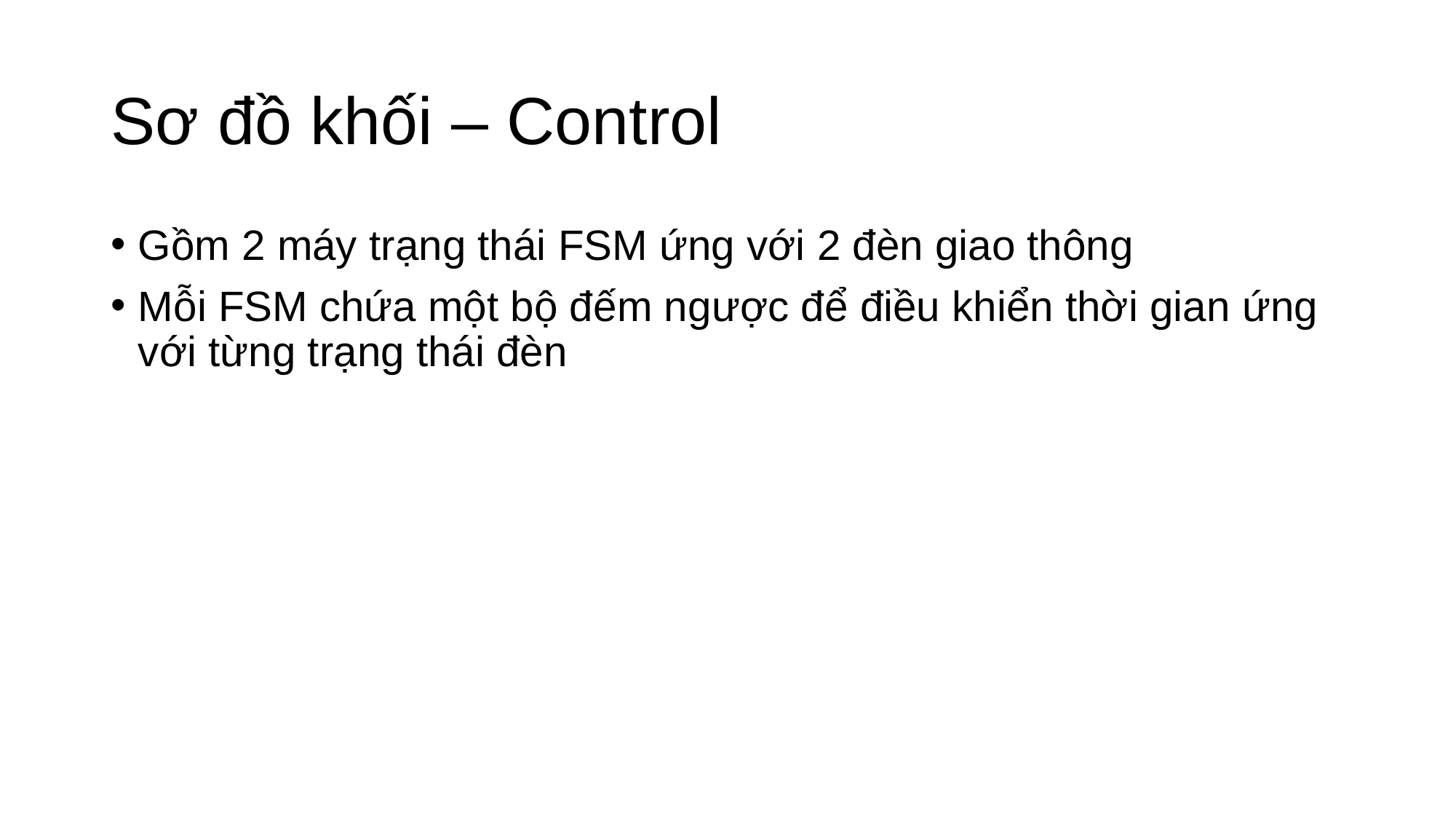

# Sơ đồ khối – Control
Gồm 2 máy trạng thái FSM ứng với 2 đèn giao thông
Mỗi FSM chứa một bộ đếm ngược để điều khiển thời gian ứng với từng trạng thái đèn